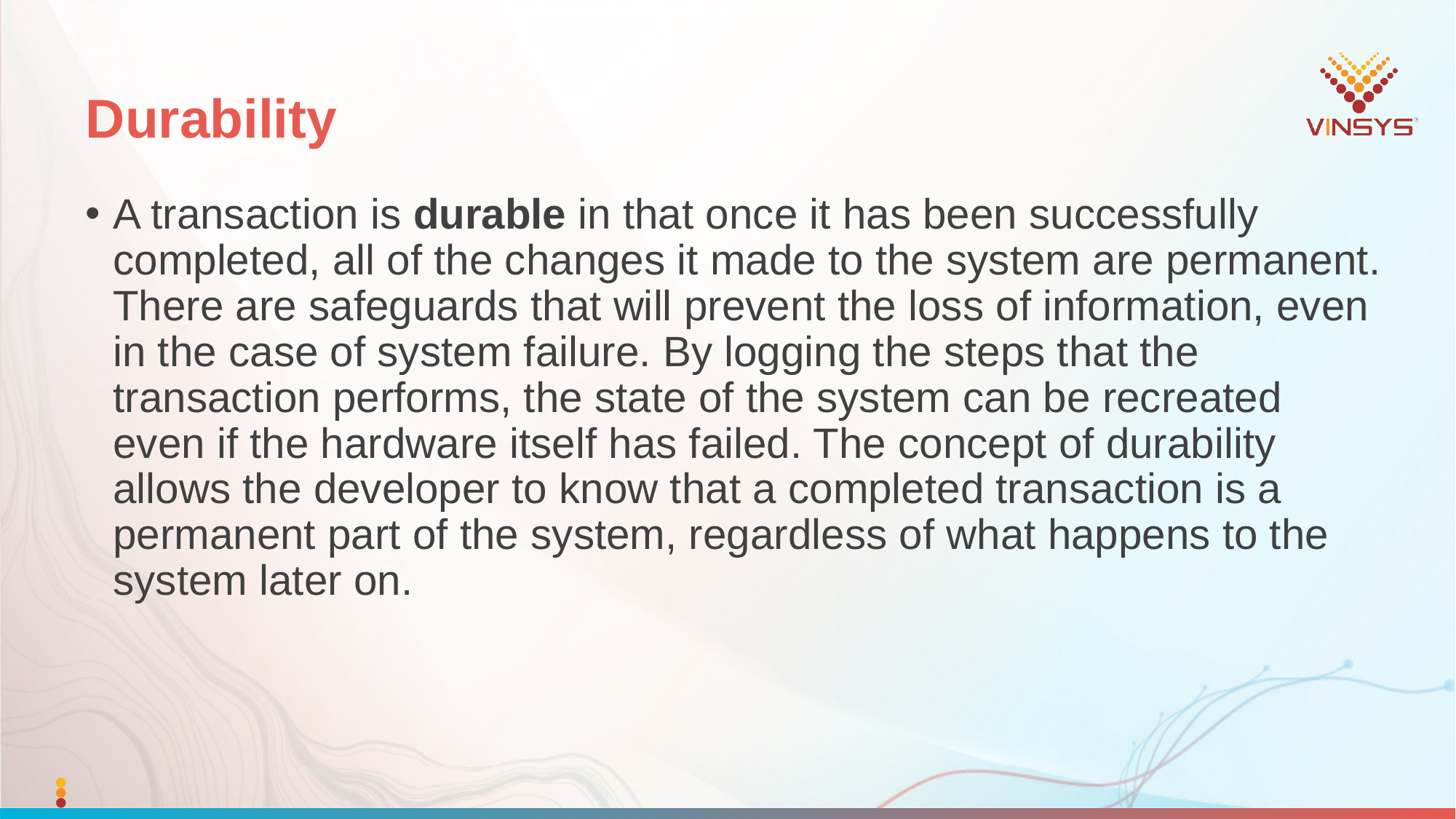

# Durability
A transaction is durable in that once it has been successfully completed, all of the changes it made to the system are permanent. There are safeguards that will prevent the loss of information, even in the case of system failure. By logging the steps that the transaction performs, the state of the system can be recreated even if the hardware itself has failed. The concept of durability allows the developer to know that a completed transaction is a permanent part of the system, regardless of what happens to the system later on.